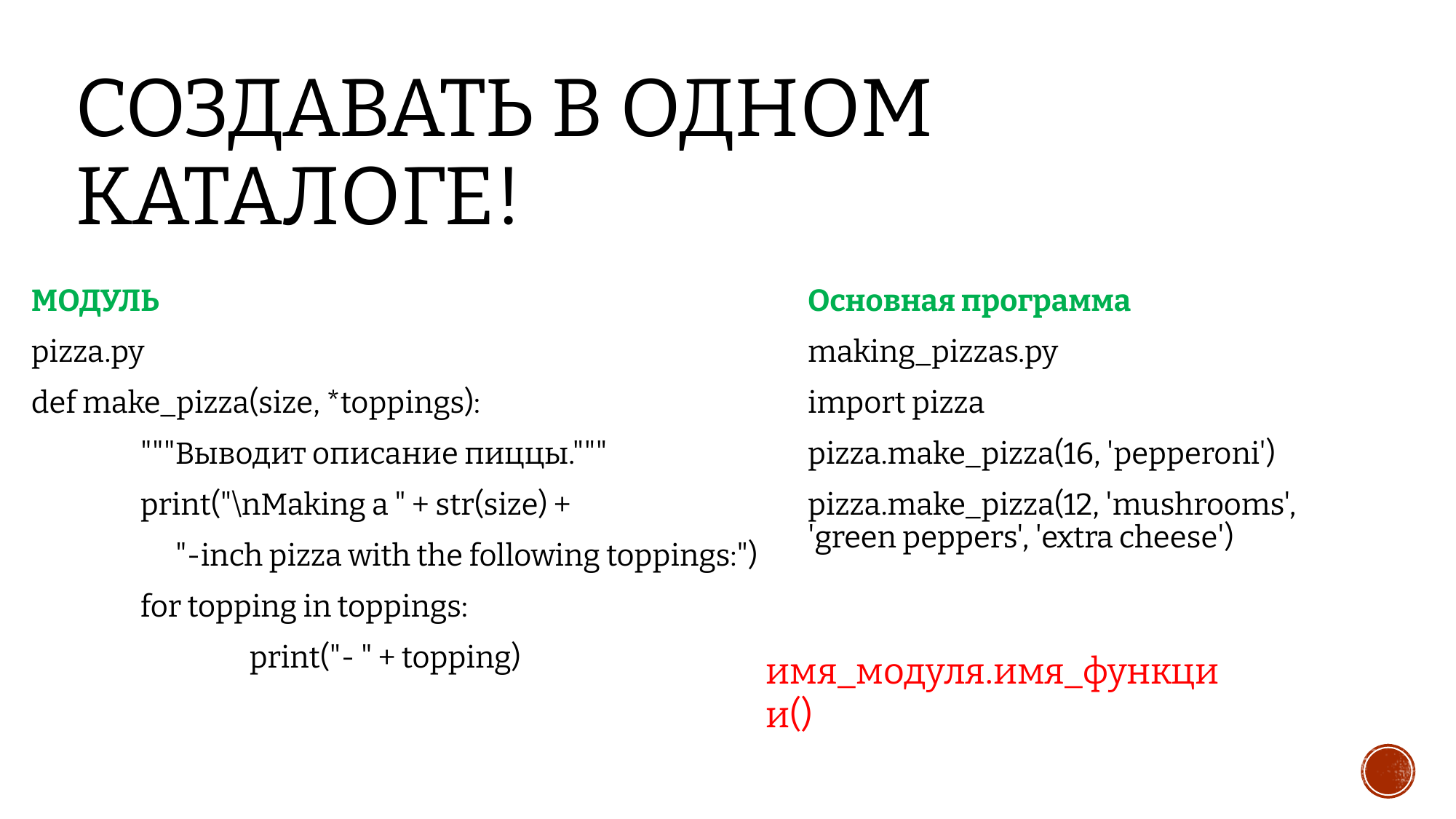

# Создавать в одном каталоге!
МОДУЛЬ
pizza.py
def make_pizza(size, *toppings):
	"""Выводит описание пиццы."""
	print("\nMaking a " + str(size) +
                        "-inch pizza with the following toppings:")
	for topping in toppings:
		print("- " + topping)
Основная программа
making_pizzas.py
import pizza
pizza.make_pizza(16, 'pepperoni')
pizza.make_pizza(12, 'mushrooms', 'green peppers', 'extra cheese')
имя_модуля.имя_функции()